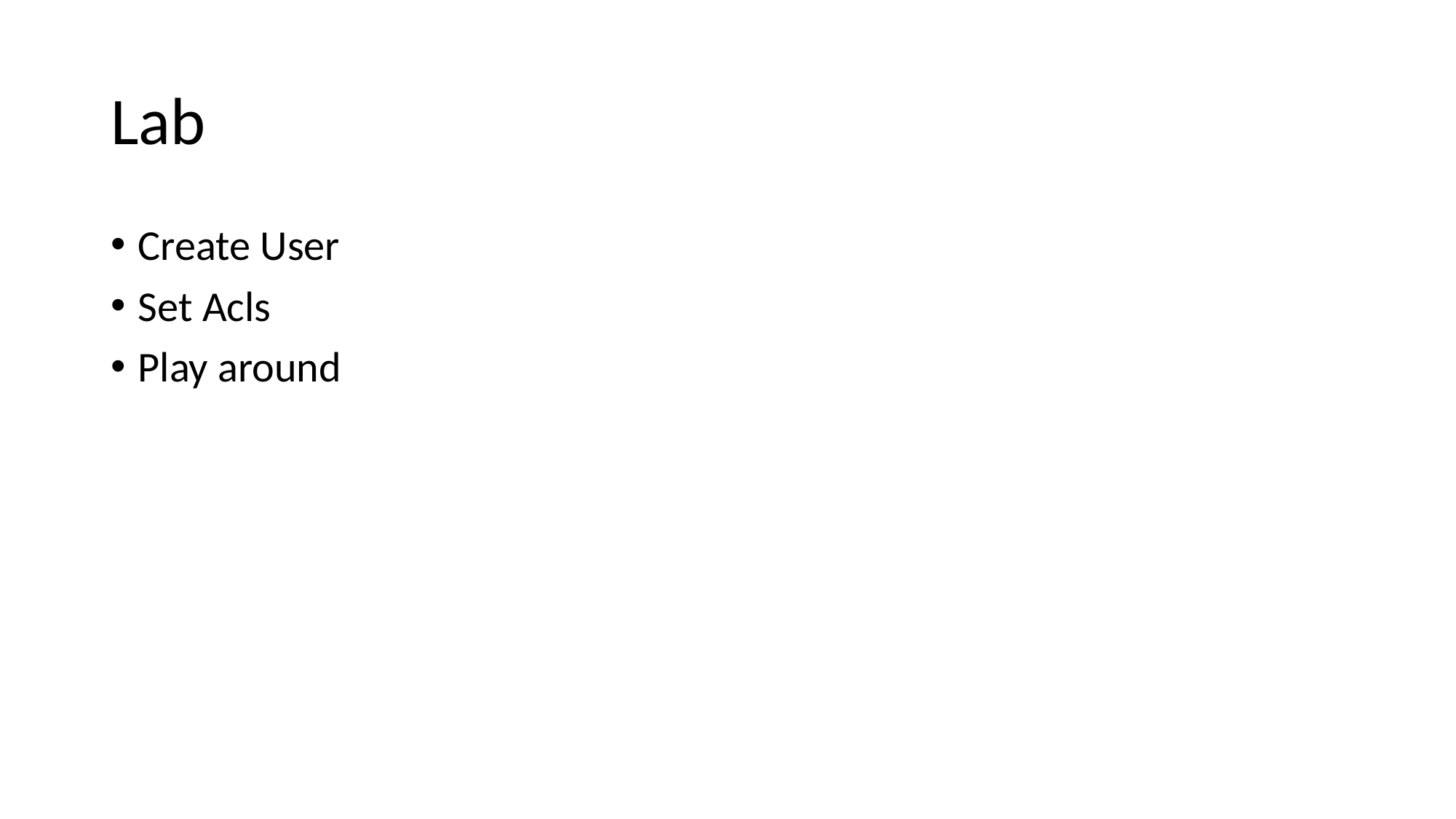

# Lab
Create User
Set Acls
Play around